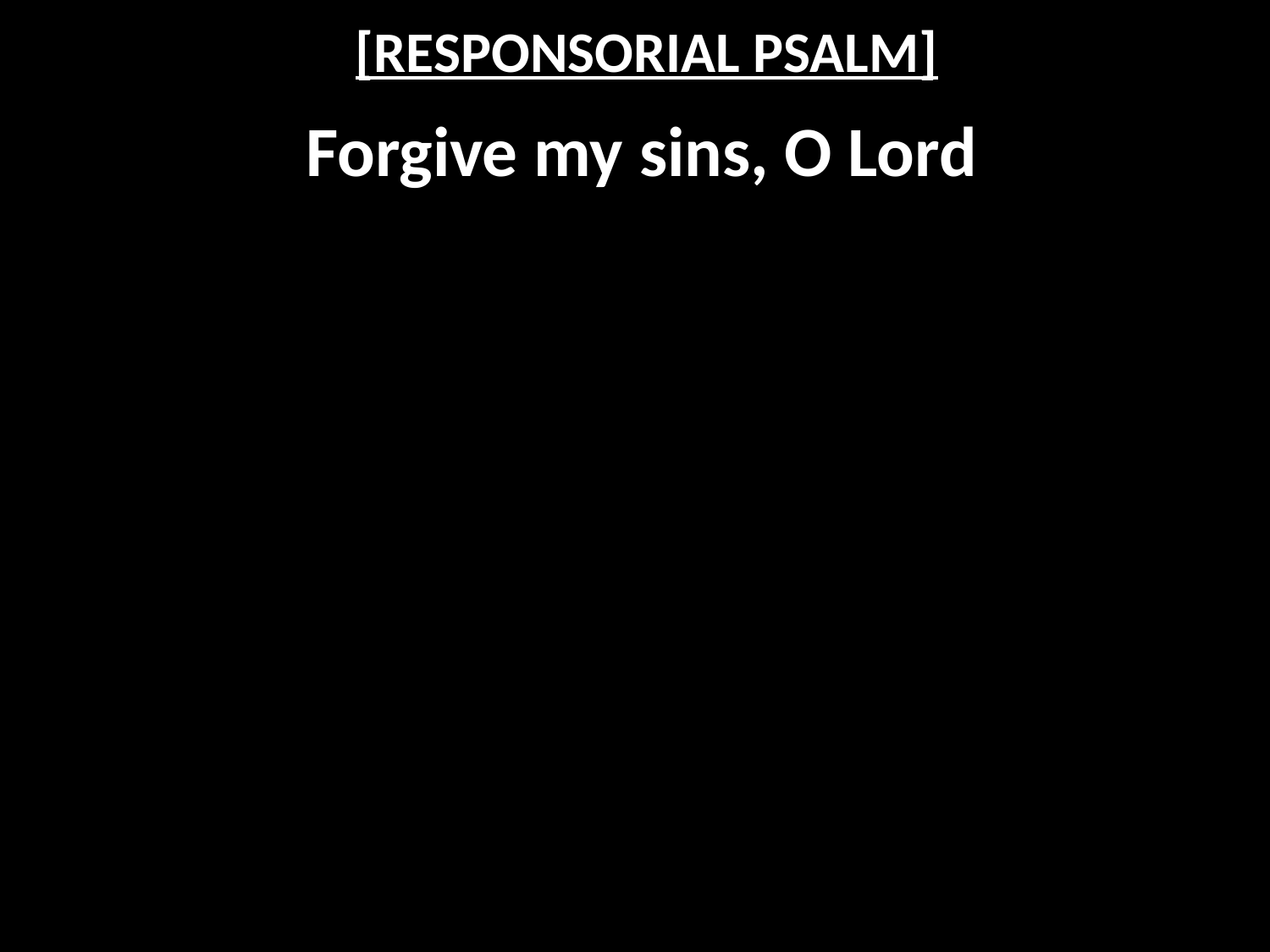

# [RESPONSORIAL PSALM]
Forgive my sins, O Lord